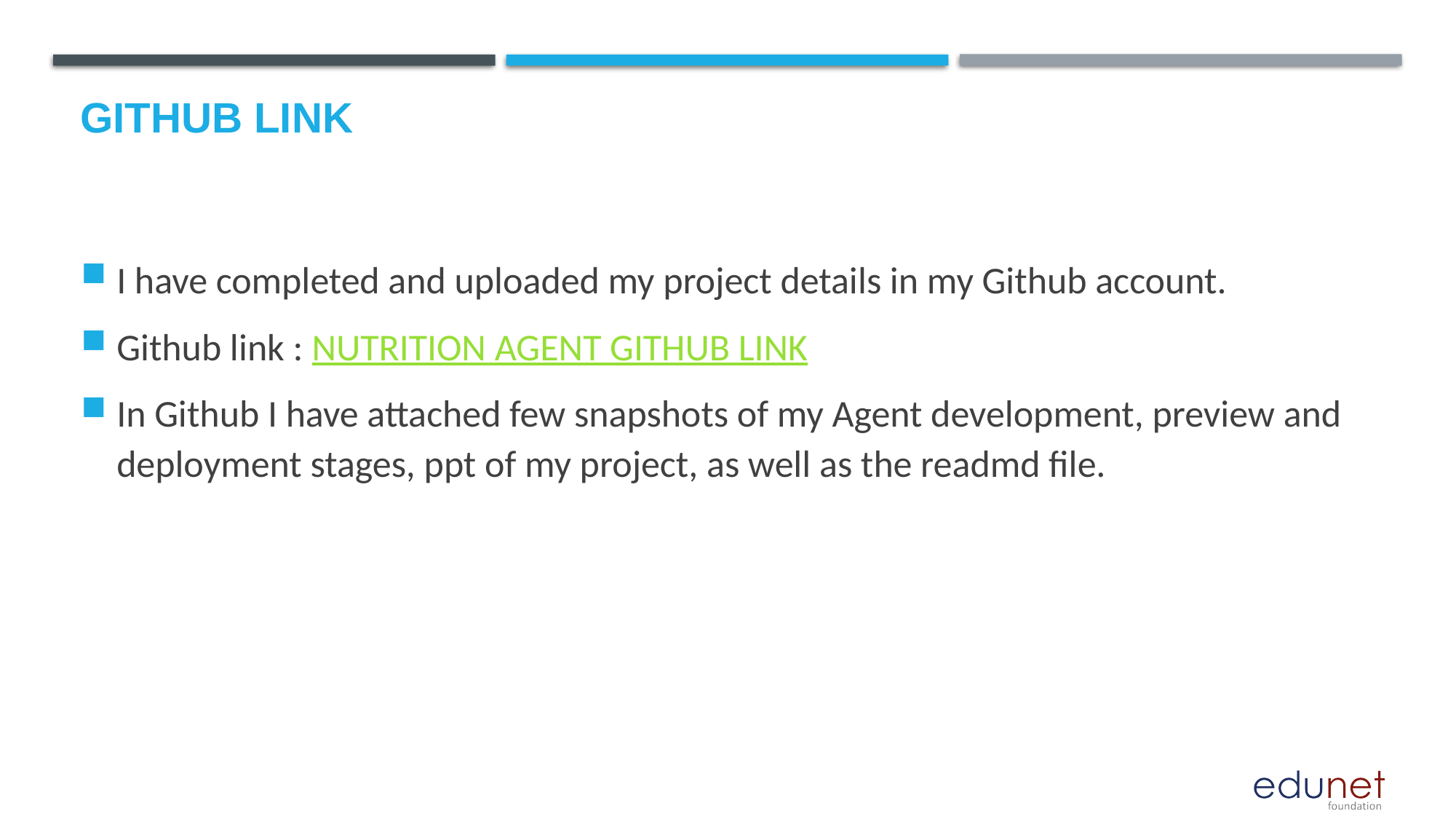

# GitHub Link
I have completed and uploaded my project details in my Github account.
Github link : NUTRITION AGENT GITHUB LINK
In Github I have attached few snapshots of my Agent development, preview and deployment stages, ppt of my project, as well as the readmd file.